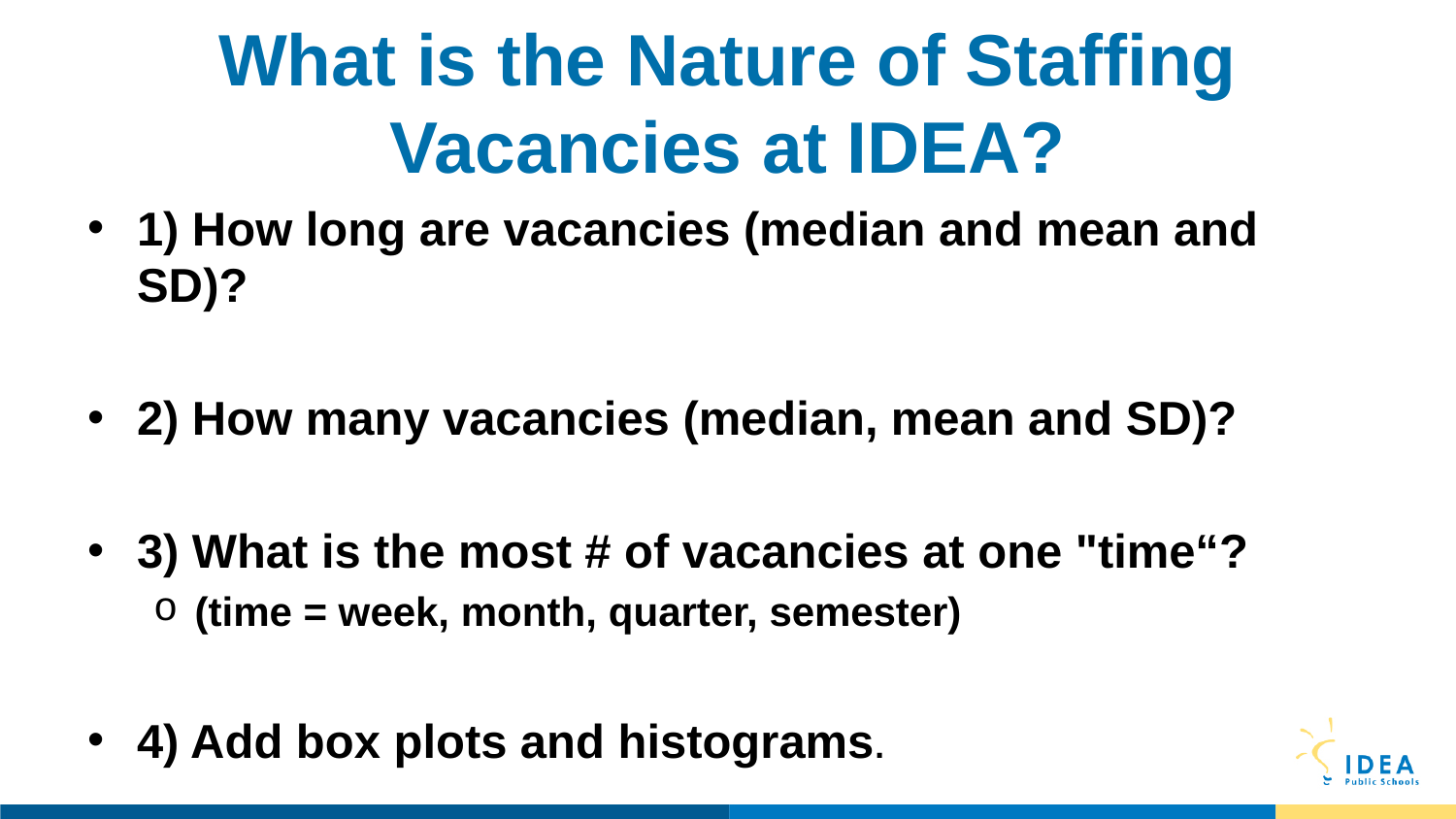

# What is the Nature of Staffing Vacancies at IDEA?
1) How long are vacancies (median and mean and SD)?

2) How many vacancies (median, mean and SD)?

3) What is the most # of vacancies at one "time“?
(time = week, month, quarter, semester)

4) Add box plots and histograms.